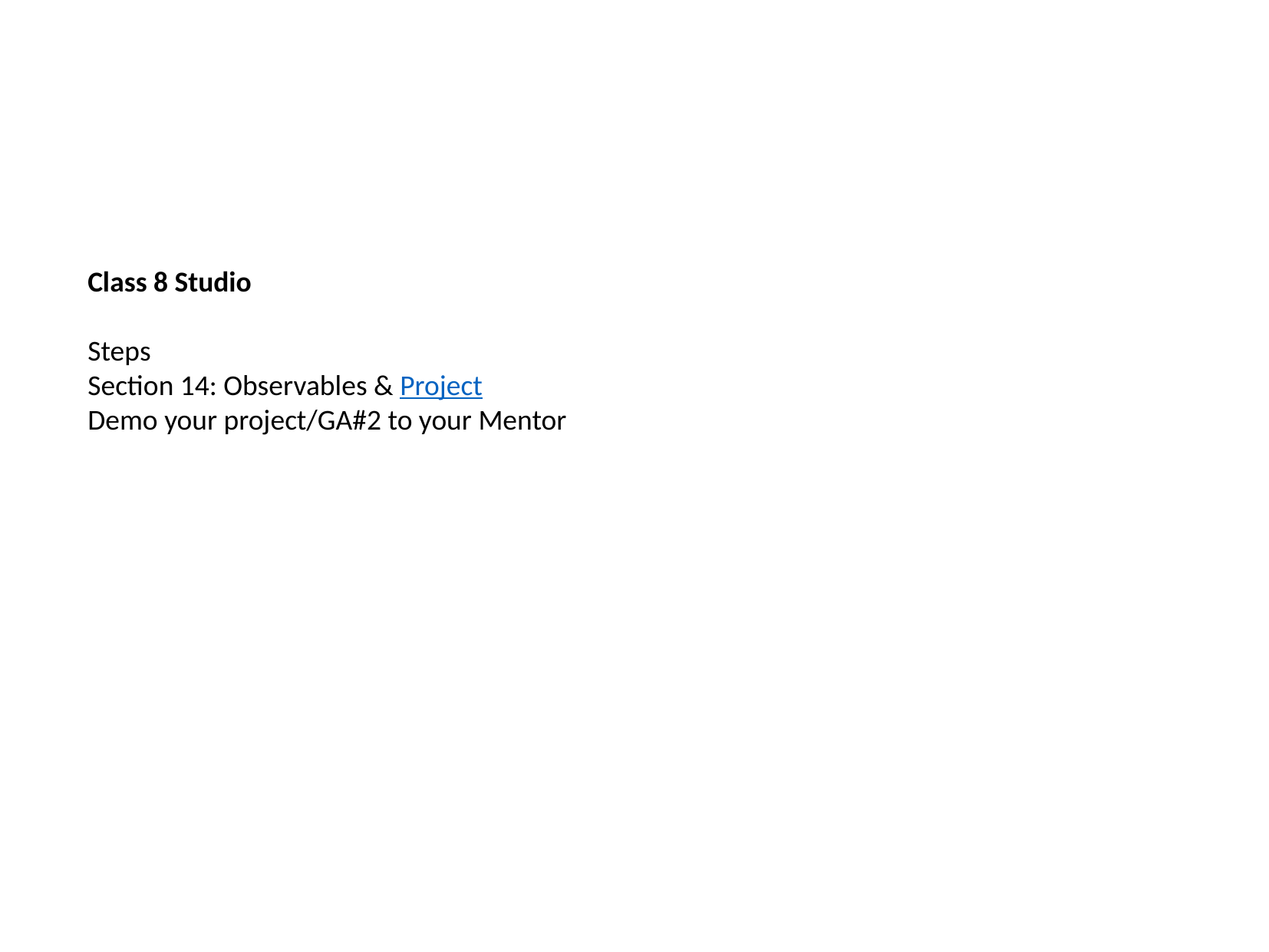

Class 8 Studio
Steps
Section 14: Observables & Project
Demo your project/GA#2 to your Mentor